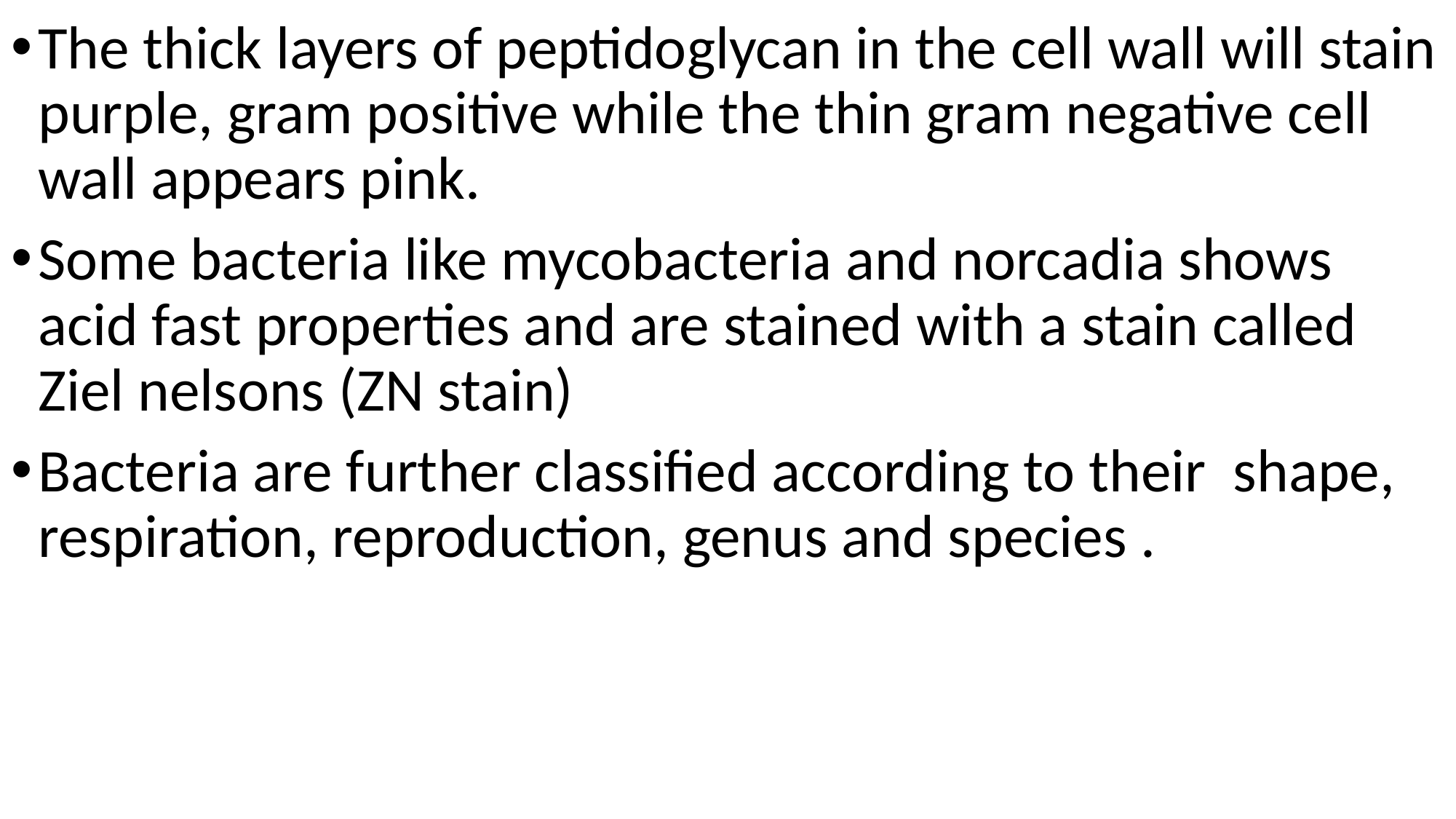

The thick layers of peptidoglycan in the cell wall will stain purple, gram positive while the thin gram negative cell wall appears pink.
Some bacteria like mycobacteria and norcadia shows acid fast properties and are stained with a stain called  Ziel nelsons (ZN stain)
Bacteria are further classified according to their  shape, respiration, reproduction, genus and species .